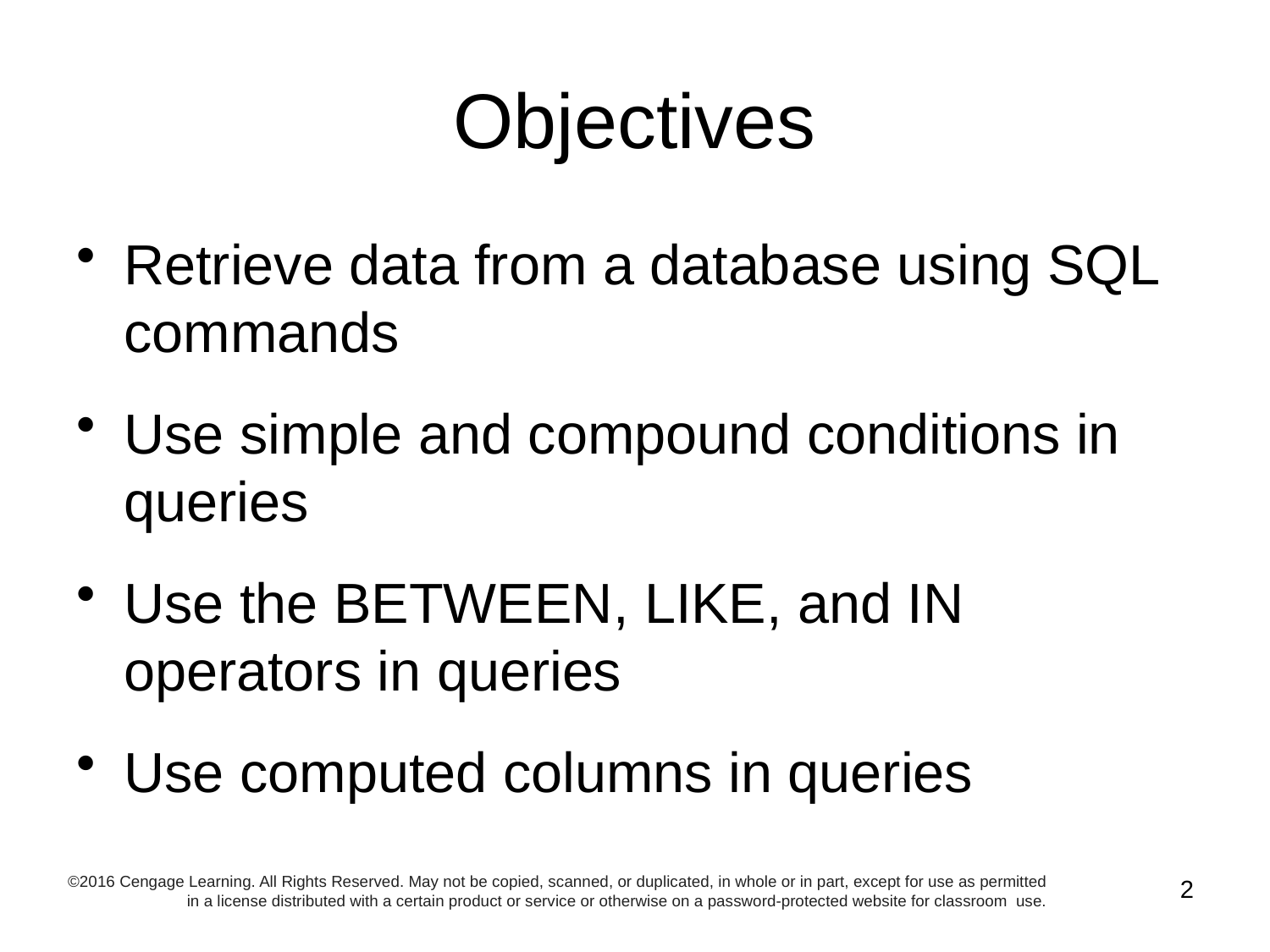

# Objectives
Retrieve data from a database using SQL commands
Use simple and compound conditions in queries
Use the BETWEEN, LIKE, and IN operators in queries
Use computed columns in queries

©2016 Cengage Learning. All Rights Reserved. May not be copied, scanned, or duplicated, in whole or in part, except for use as permitted in a license distributed with a certain product or service or otherwise on a password-protected website for classroom  use.
2